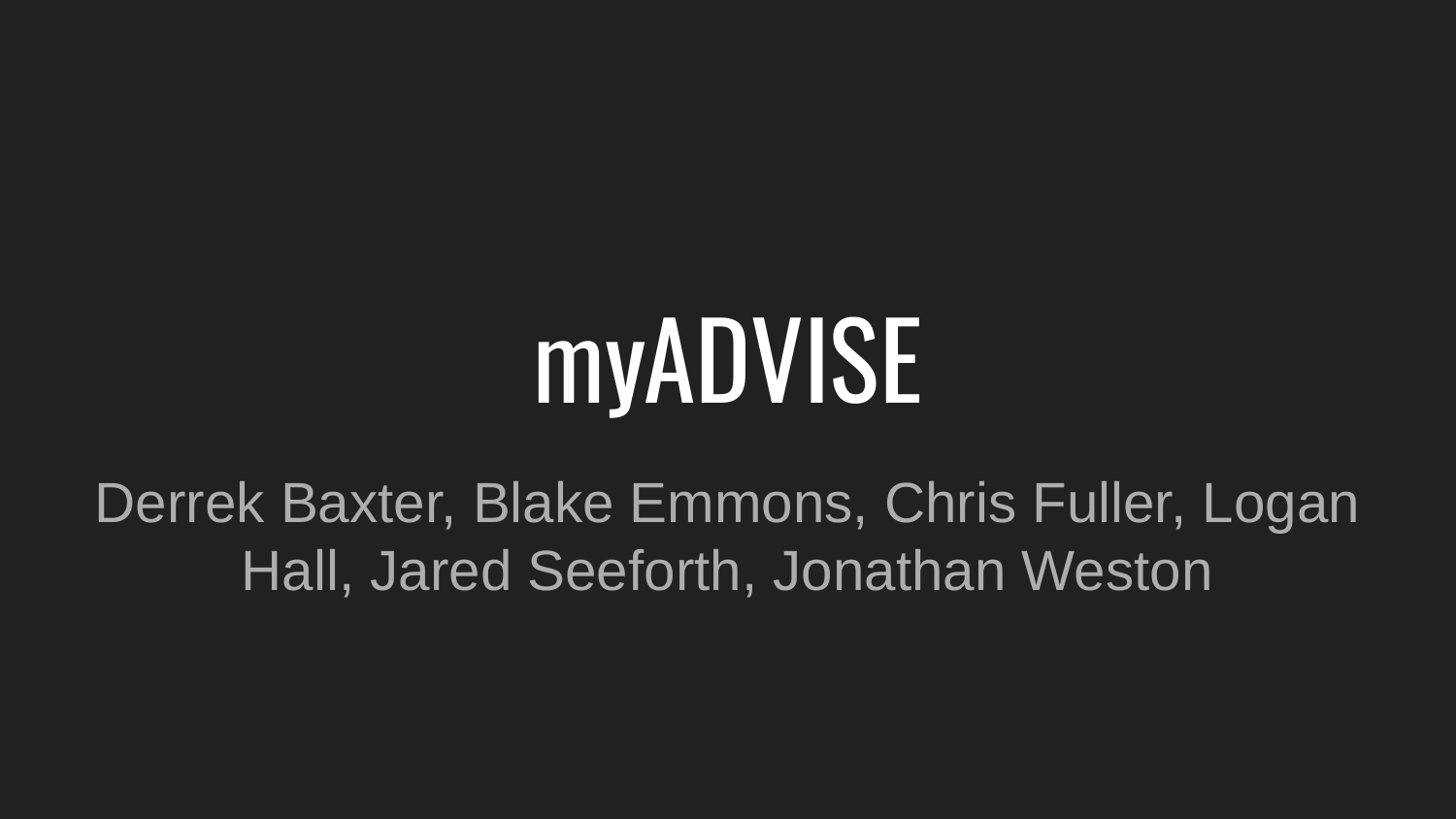

# myADVISE
Derrek Baxter, Blake Emmons, Chris Fuller, Logan Hall, Jared Seeforth, Jonathan Weston